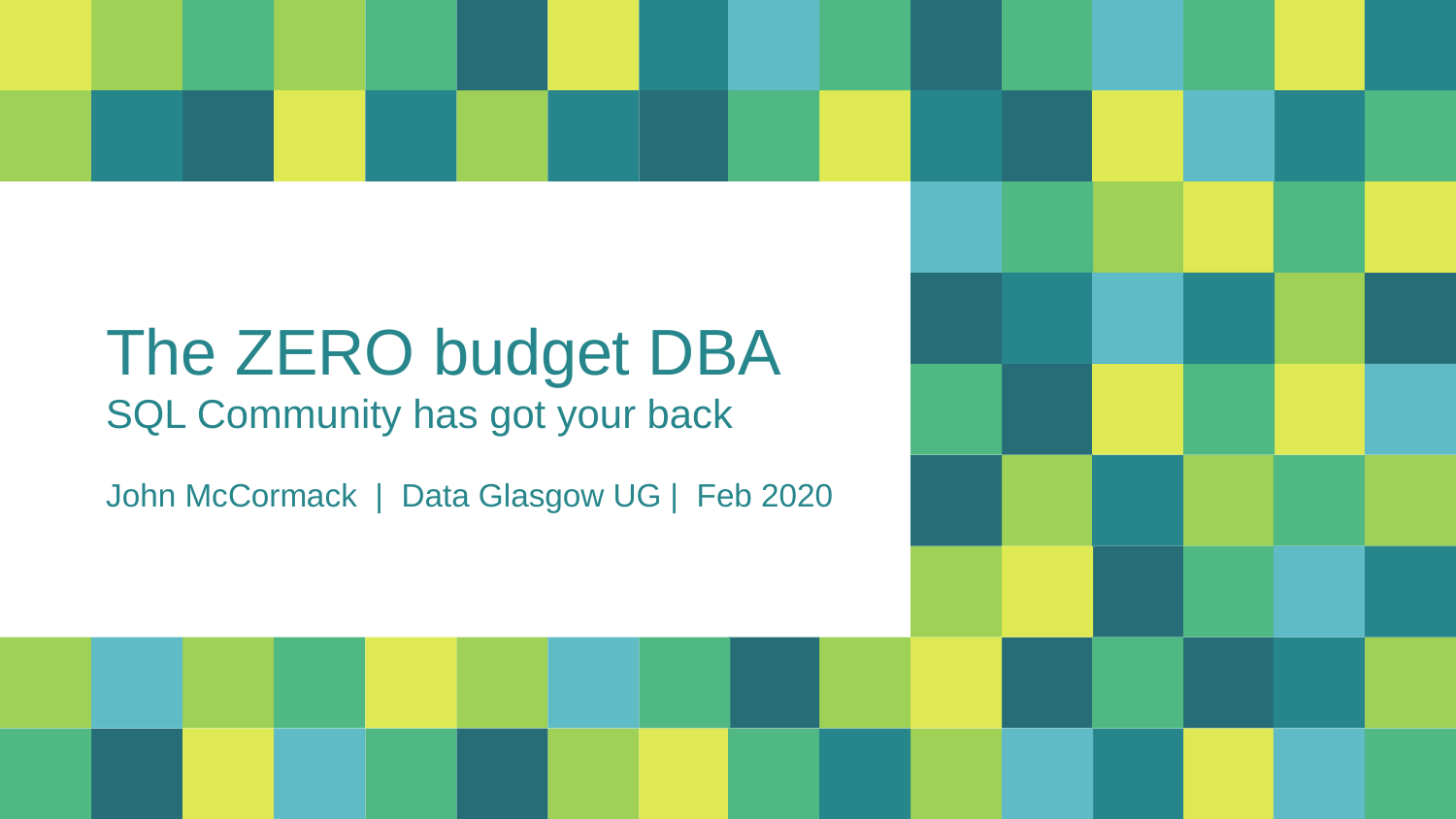

# The ZERO budget DBA SQL Community has got your back John McCormack  |  Data Glasgow UG |  Feb 2020